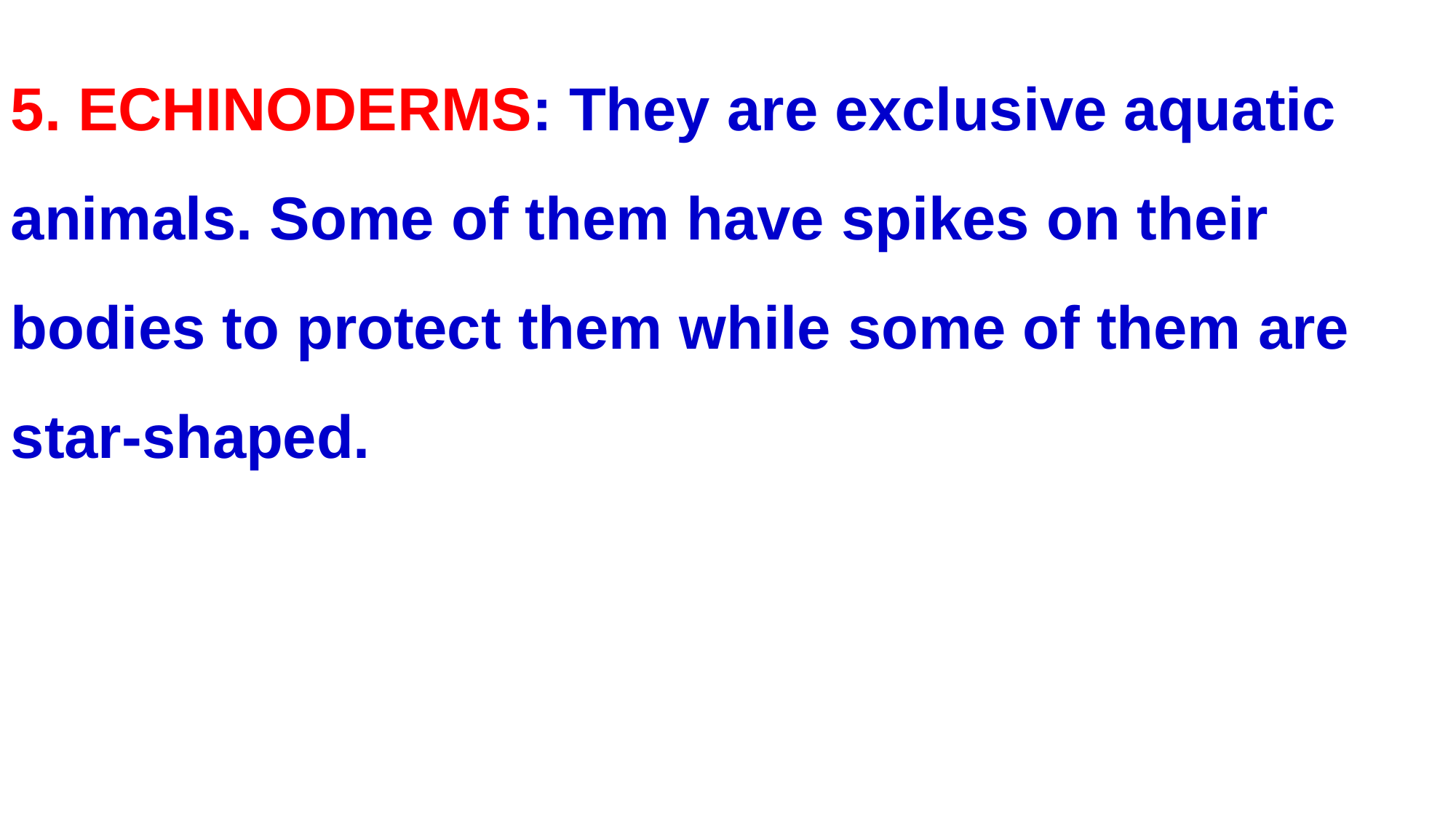

5. ECHINODERMS: They are exclusive aquatic animals. Some of them have spikes on their bodies to protect them while some of them are star-shaped.